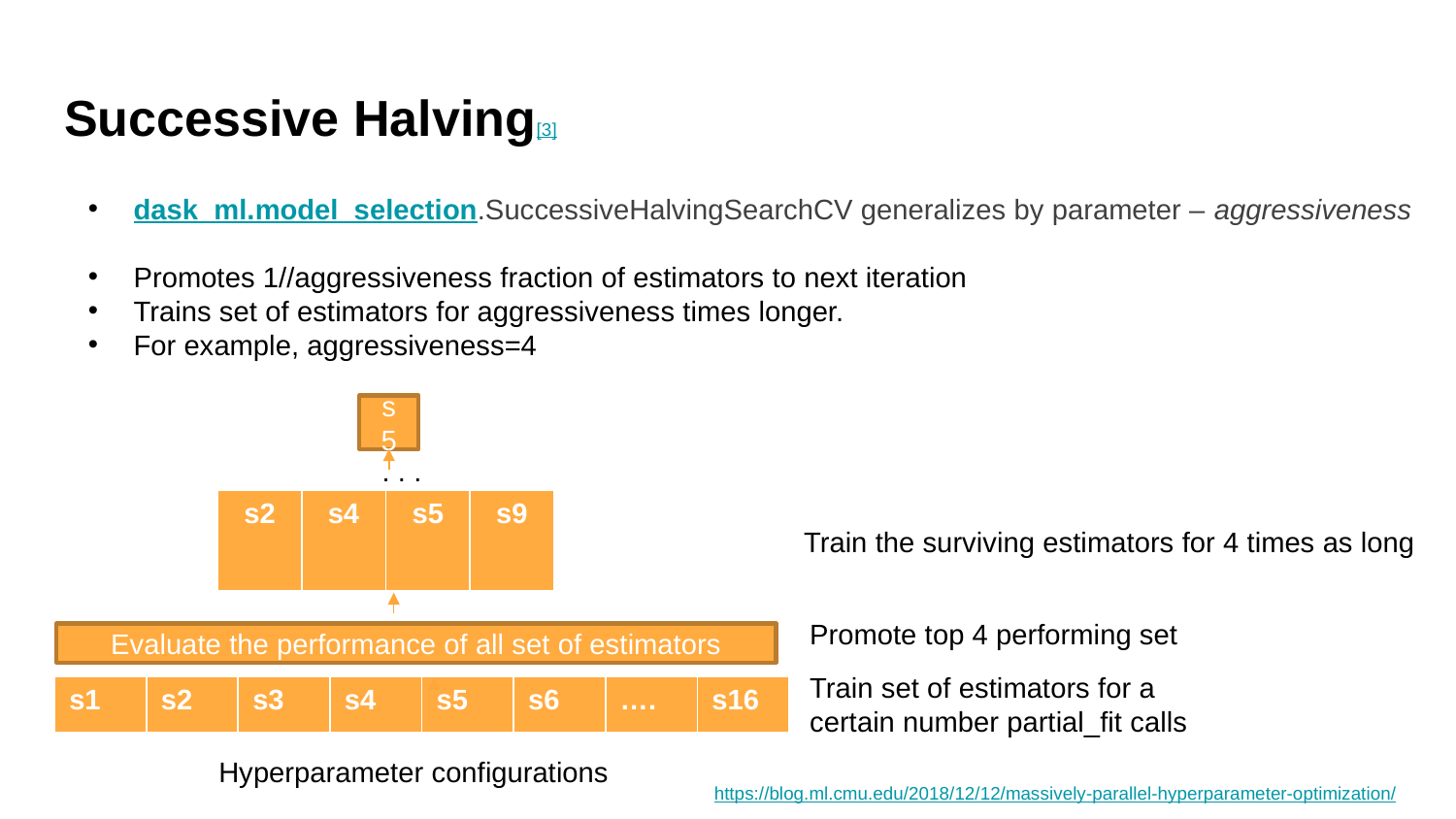

# Successive Halving[3]
dask_ml.model_selection.SuccessiveHalvingSearchCV generalizes by parameter – aggressiveness

Promotes 1//aggressiveness fraction of estimators to next iteration
Trains set of estimators for aggressiveness times longer.
For example, aggressiveness=4
s5
. . .
| s2 | s4 | s5 | s9 |
| --- | --- | --- | --- |
Train the surviving estimators for 4 times as long
Promote top 4 performing set
Evaluate the performance of all set of estimators
Train set of estimators for a certain number partial_fit calls
| s1 | s2 | s3 | s4 | s5 | s6 | …. | s16 |
| --- | --- | --- | --- | --- | --- | --- | --- |
Hyperparameter configurations
https://blog.ml.cmu.edu/2018/12/12/massively-parallel-hyperparameter-optimization/